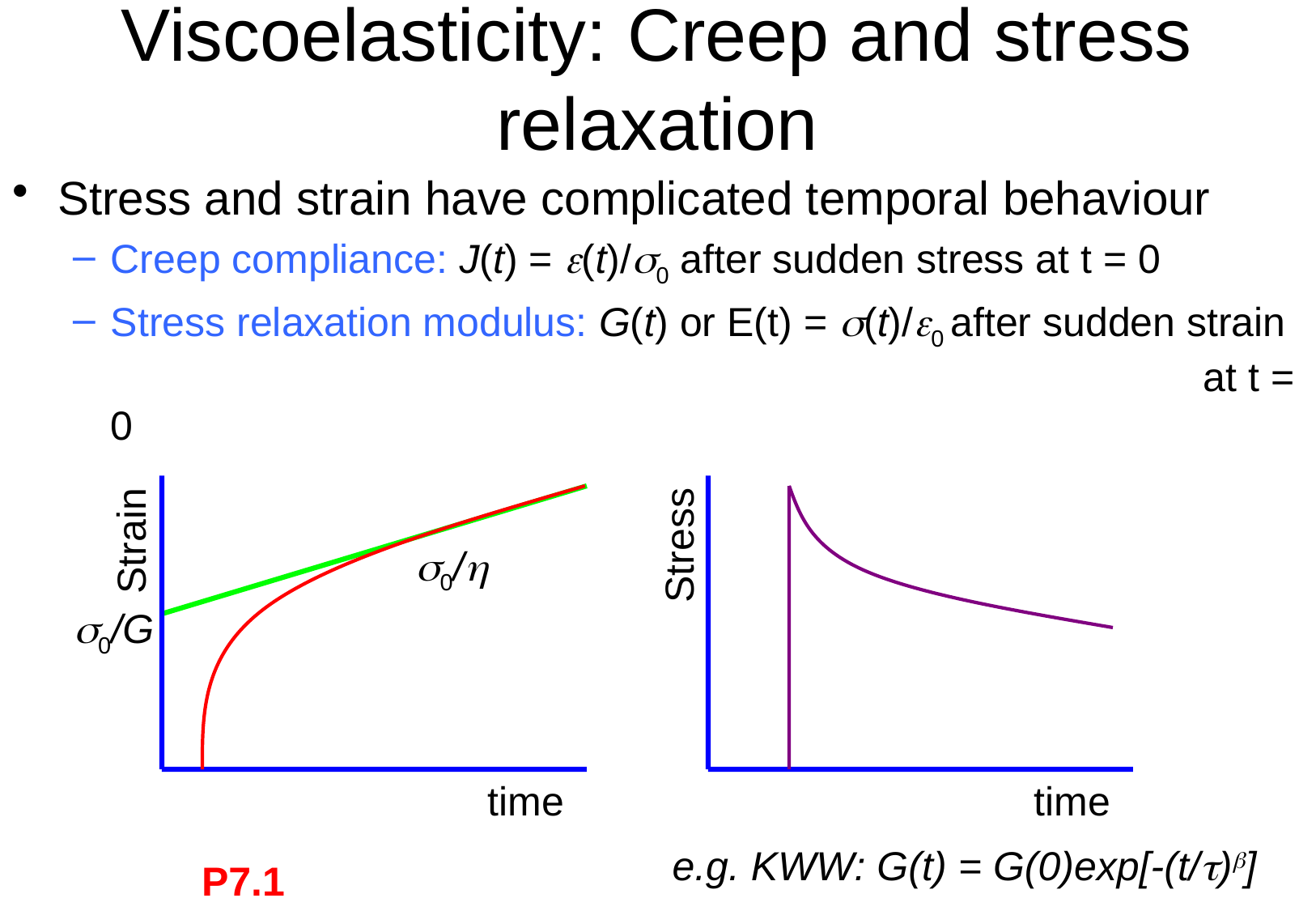

# Viscoelasticity: Creep and stress relaxation
Stress and strain have complicated temporal behaviour
Creep compliance: J(t) = ε(t)/σ0 after sudden stress at t = 0
Stress relaxation modulus: G(t) or E(t) = σ(t)/ε0 after sudden strain 									at t = 0

Strain
time

Stress
time

σ0/η
σ0/G
e.g. KWW: G(t) = G(0)exp[-(t/τ)β]
P7.1